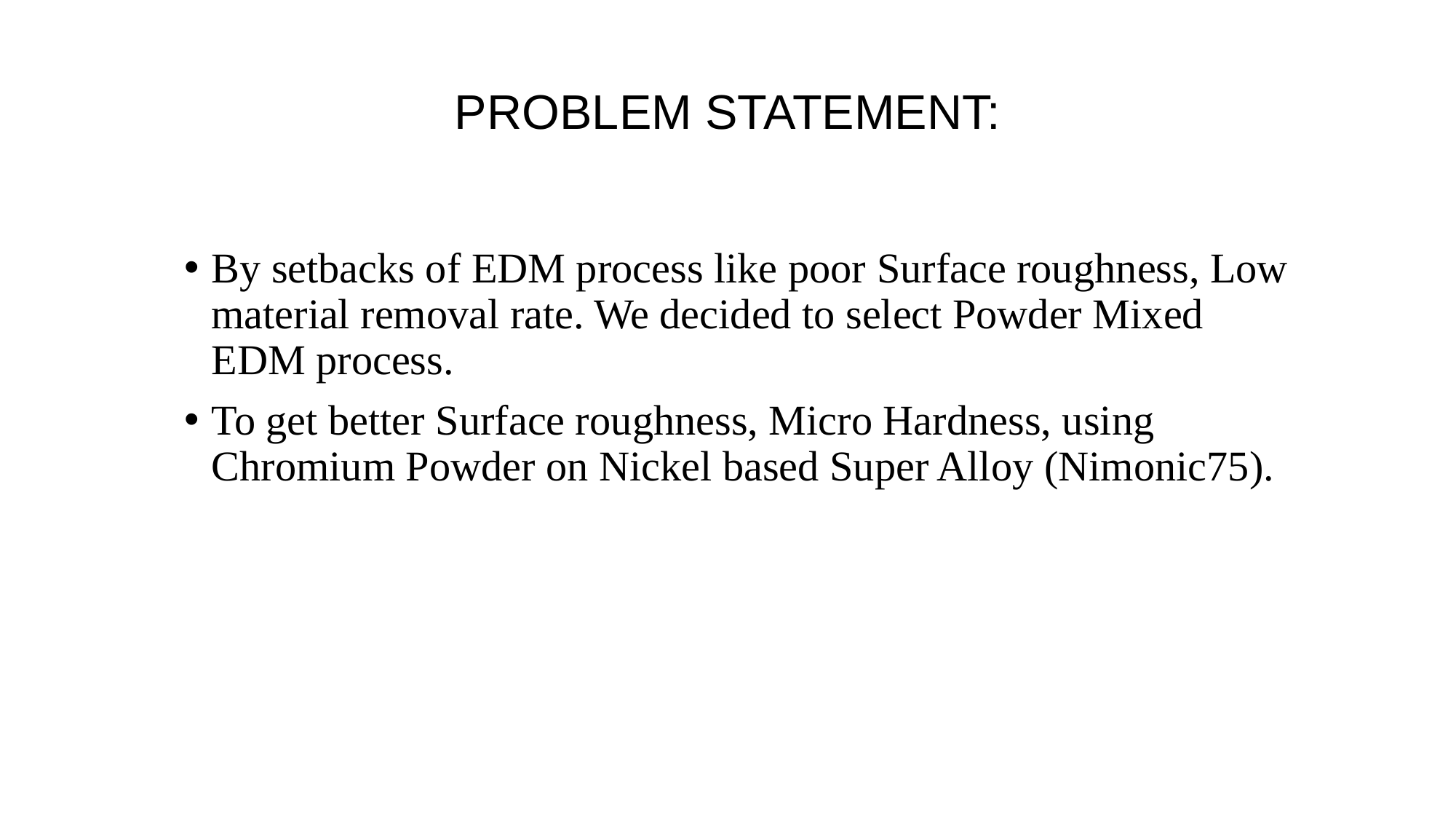

# PROBLEM STATEMENT:
By setbacks of EDM process like poor Surface roughness, Low material removal rate. We decided to select Powder Mixed EDM process.
To get better Surface roughness, Micro Hardness, using Chromium Powder on Nickel based Super Alloy (Nimonic75).